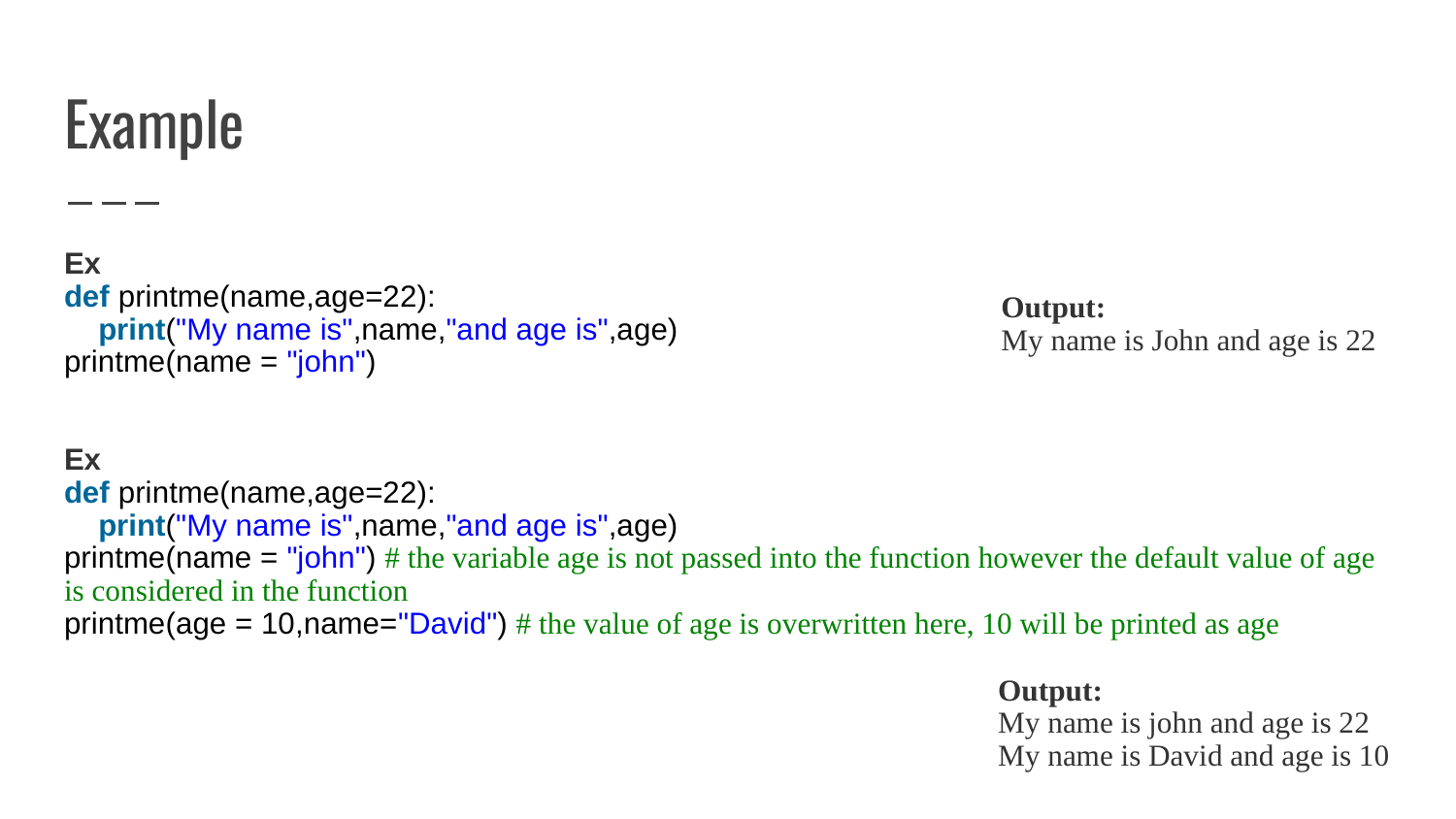

# Example
Ex
def printme(name,age=22):
    print("My name is",name,"and age is",age)
printme(name = "john")

Ex
def printme(name,age=22):
    print("My name is",name,"and age is",age)
printme(name = "john") # the variable age is not passed into the function however the default value of age is considered in the function
printme(age = 10,name="David") # the value of age is overwritten here, 10 will be printed as age
Output:
My name is John and age is 22
Output:
My name is john and age is 22
My name is David and age is 10